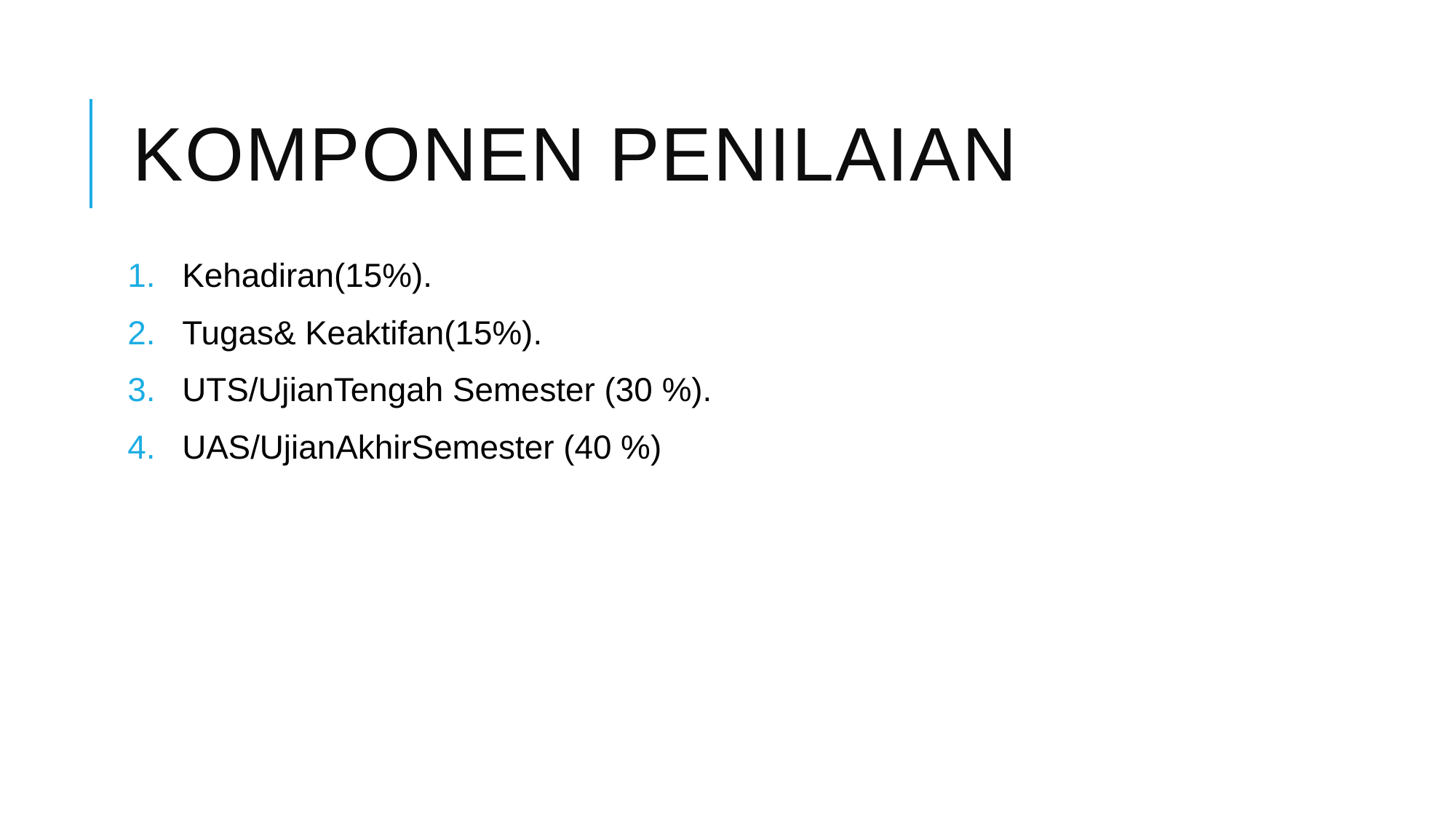

# Komponen Penilaian
Kehadiran(15%).
Tugas& Keaktifan(15%).
UTS/UjianTengah Semester (30 %).
UAS/UjianAkhirSemester (40 %)